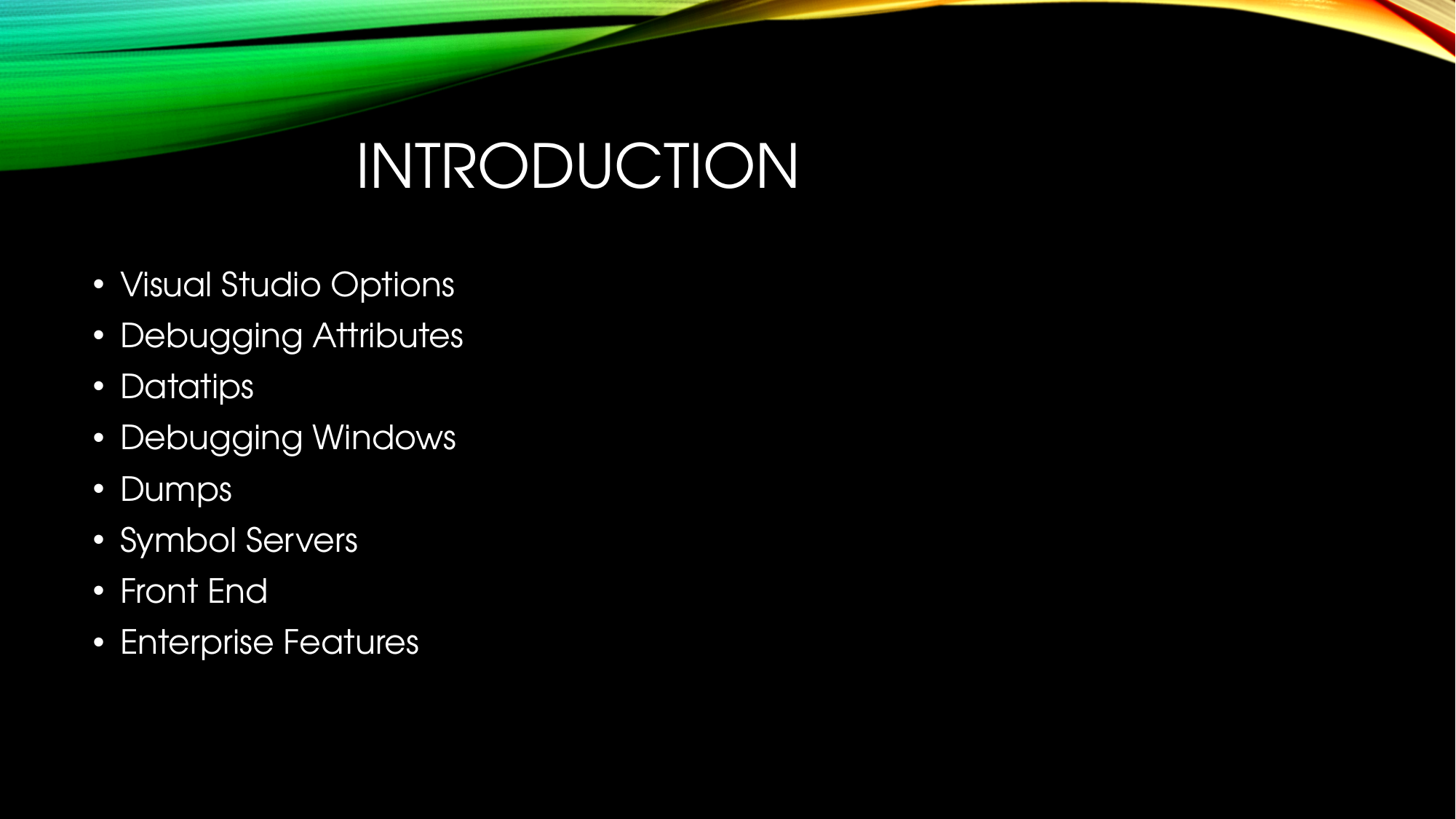

# Introduction
Visual Studio Options
Debugging Attributes
Datatips
Debugging Windows
Dumps
Symbol Servers
Front End
Enterprise Features